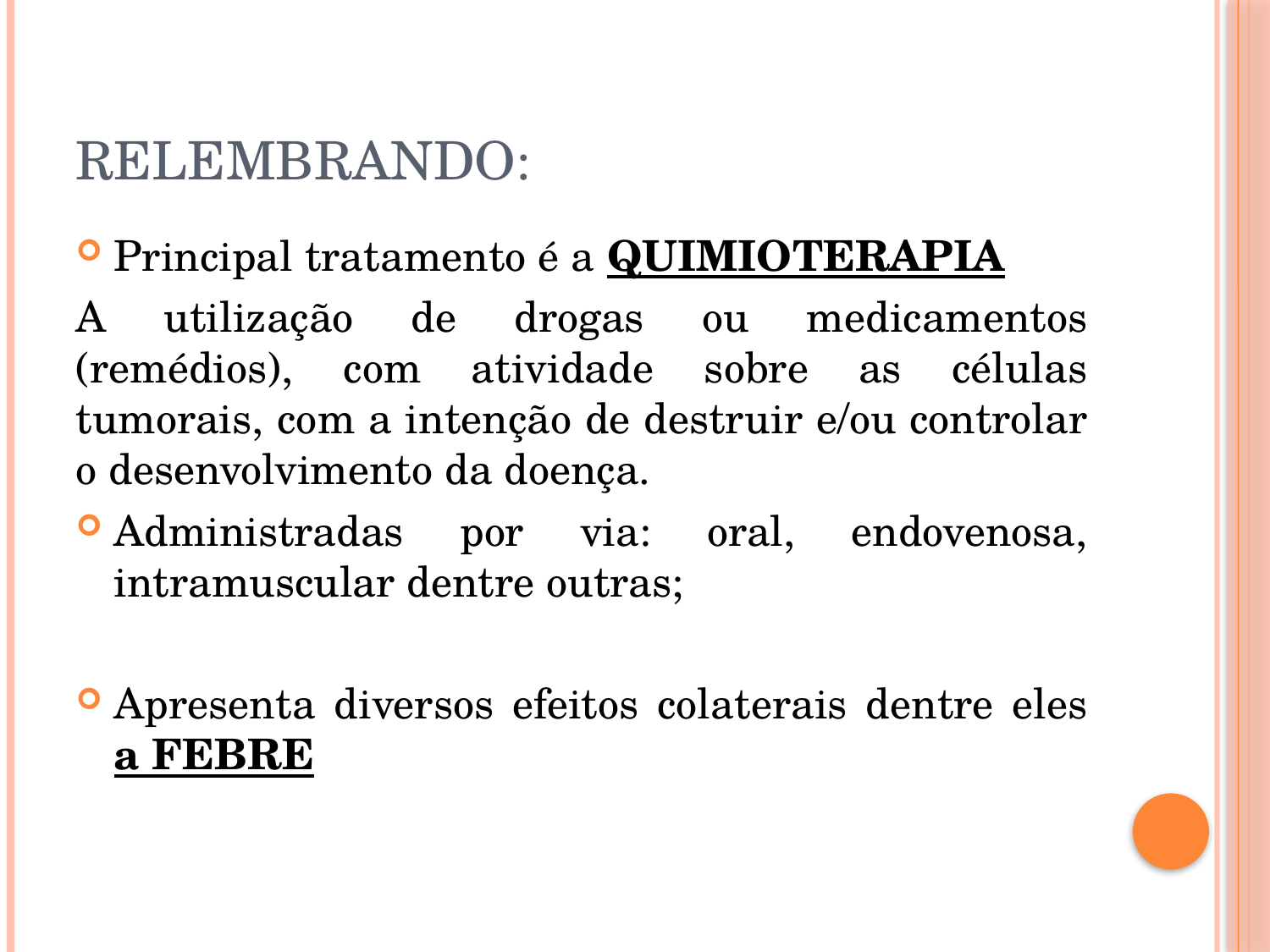

# Relembrando:
Principal tratamento é a QUIMIOTERAPIA
A utilização de drogas ou medicamentos (remédios), com atividade sobre as células tumorais, com a intenção de destruir e/ou controlar o desenvolvimento da doença.
Administradas por via: oral, endovenosa, intramuscular dentre outras;

Apresenta diversos efeitos colaterais dentre eles a FEBRE